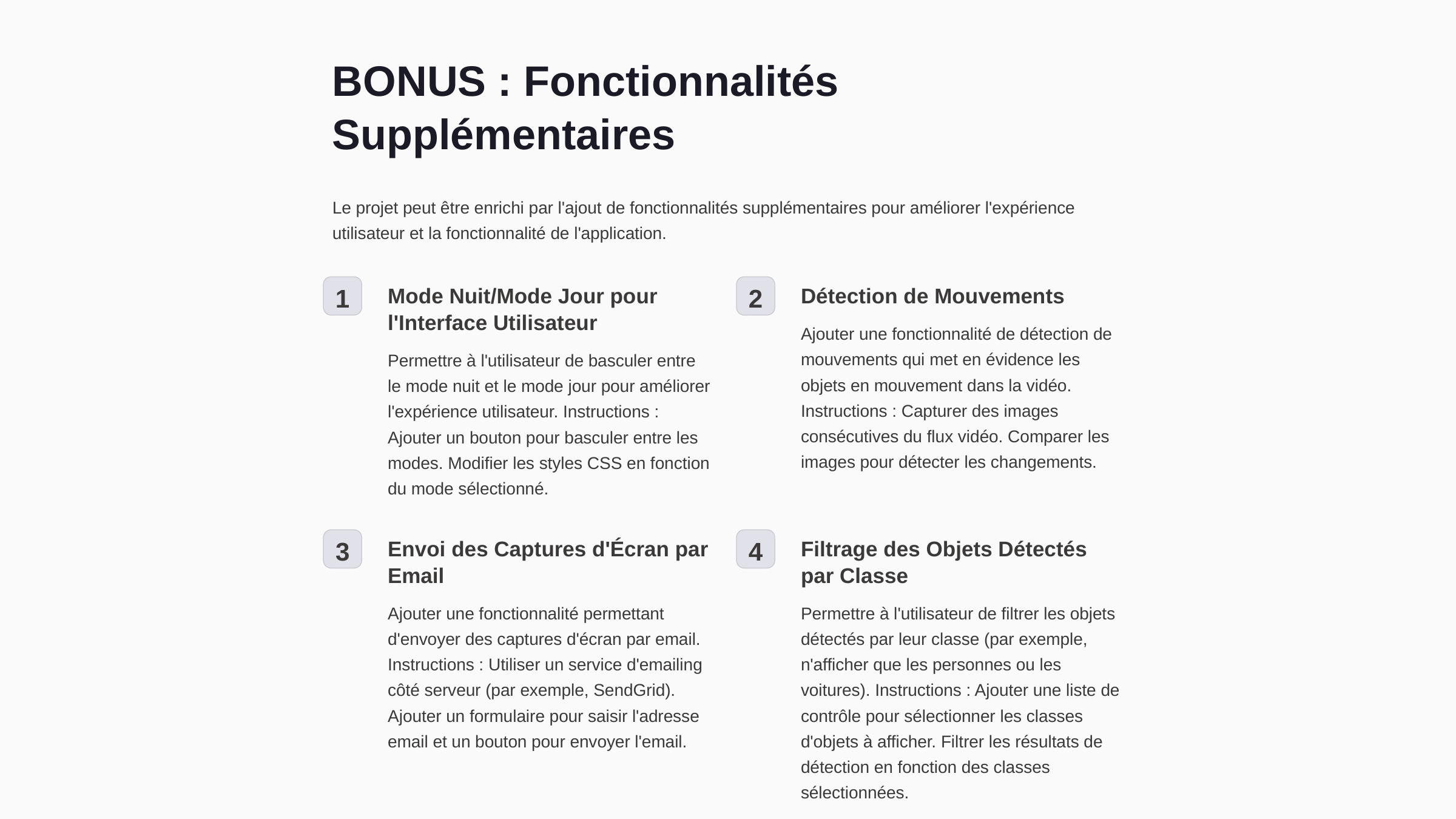

BONUS : Fonctionnalités Supplémentaires
Le projet peut être enrichi par l'ajout de fonctionnalités supplémentaires pour améliorer l'expérience utilisateur et la fonctionnalité de l'application.

Mode Nuit/Mode Jour pour l'Interface Utilisateur

Détection de Mouvements
1
2
Ajouter une fonctionnalité de détection de mouvements qui met en évidence les objets en mouvement dans la vidéo. Instructions : Capturer des images consécutives du flux vidéo. Comparer les images pour détecter les changements.
Permettre à l'utilisateur de basculer entre le mode nuit et le mode jour pour améliorer l'expérience utilisateur. Instructions : Ajouter un bouton pour basculer entre les modes. Modifier les styles CSS en fonction du mode sélectionné.

Envoi des Captures d'Écran par Email

Filtrage des Objets Détectés par Classe
3
4
Ajouter une fonctionnalité permettant d'envoyer des captures d'écran par email. Instructions : Utiliser un service d'emailing côté serveur (par exemple, SendGrid). Ajouter un formulaire pour saisir l'adresse email et un bouton pour envoyer l'email.
Permettre à l'utilisateur de filtrer les objets détectés par leur classe (par exemple, n'afficher que les personnes ou les voitures). Instructions : Ajouter une liste de contrôle pour sélectionner les classes d'objets à afficher. Filtrer les résultats de détection en fonction des classes sélectionnées.